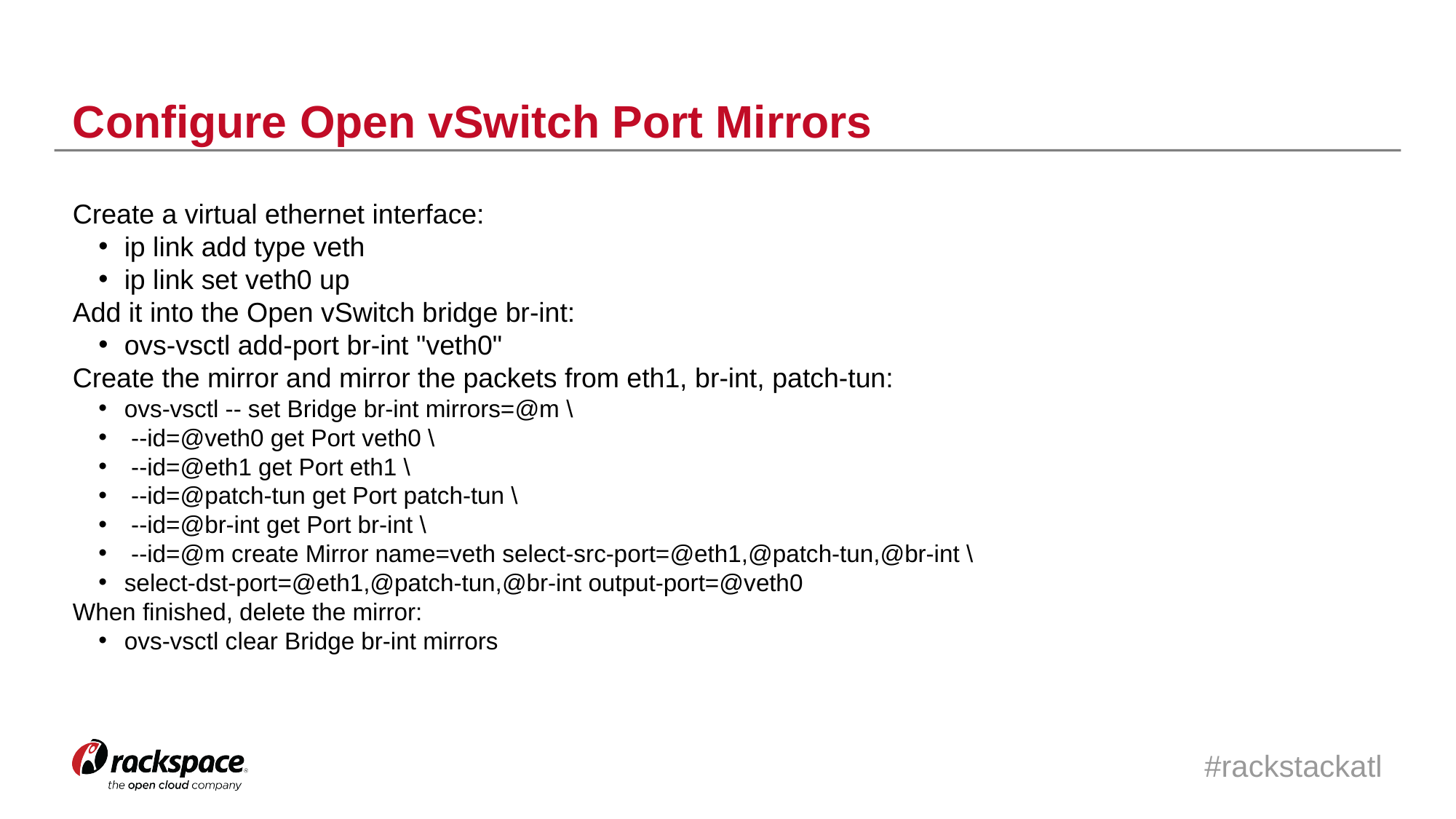

Configure Open vSwitch Port Mirrors
Create a virtual ethernet interface:
ip link add type veth
ip link set veth0 up
Add it into the Open vSwitch bridge br-int:
ovs-vsctl add-port br-int "veth0"
Create the mirror and mirror the packets from eth1, br-int, patch-tun:
ovs-vsctl -- set Bridge br-int mirrors=@m \
 --id=@veth0 get Port veth0 \
 --id=@eth1 get Port eth1 \
 --id=@patch-tun get Port patch-tun \
 --id=@br-int get Port br-int \
 --id=@m create Mirror name=veth select-src-port=@eth1,@patch-tun,@br-int \
select-dst-port=@eth1,@patch-tun,@br-int output-port=@veth0
When finished, delete the mirror:
ovs-vsctl clear Bridge br-int mirrors